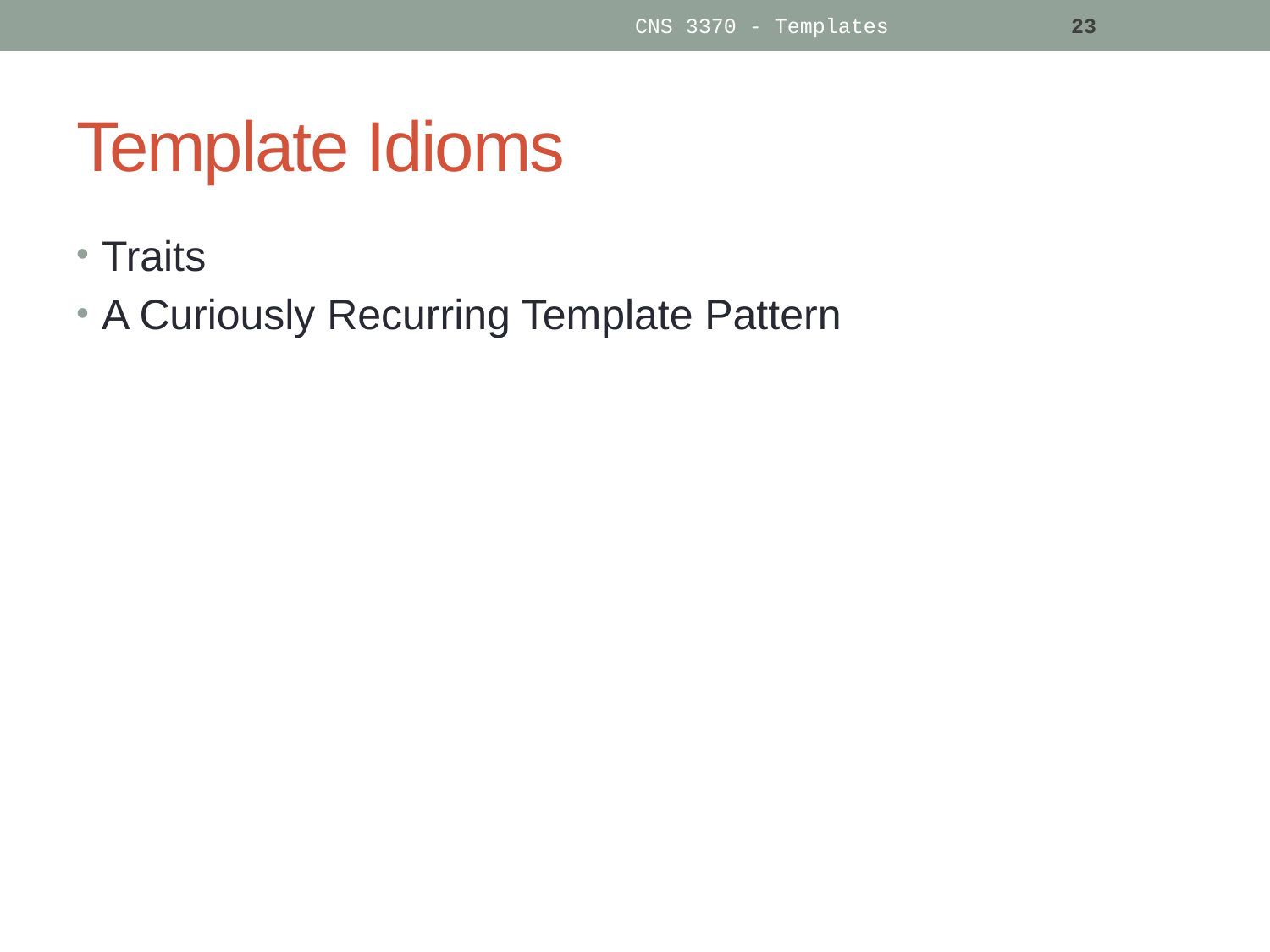

CNS 3370 - Templates
23
# Template Idioms
Traits
A Curiously Recurring Template Pattern